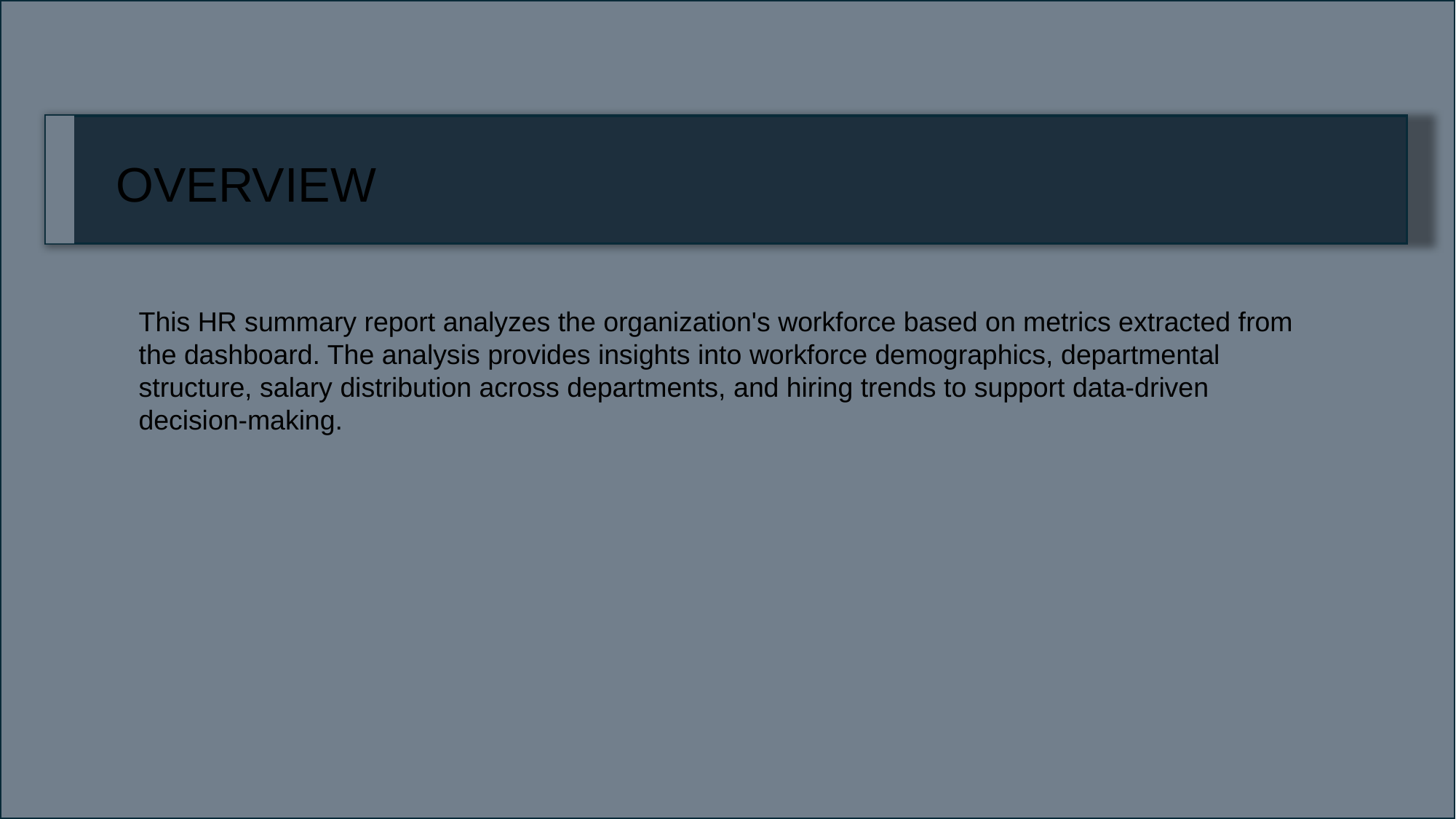

OVERVIEW
This HR summary report analyzes the organization's workforce based on metrics extracted from the dashboard. The analysis provides insights into workforce demographics, departmental structure, salary distribution across departments, and hiring trends to support data-driven decision-making.